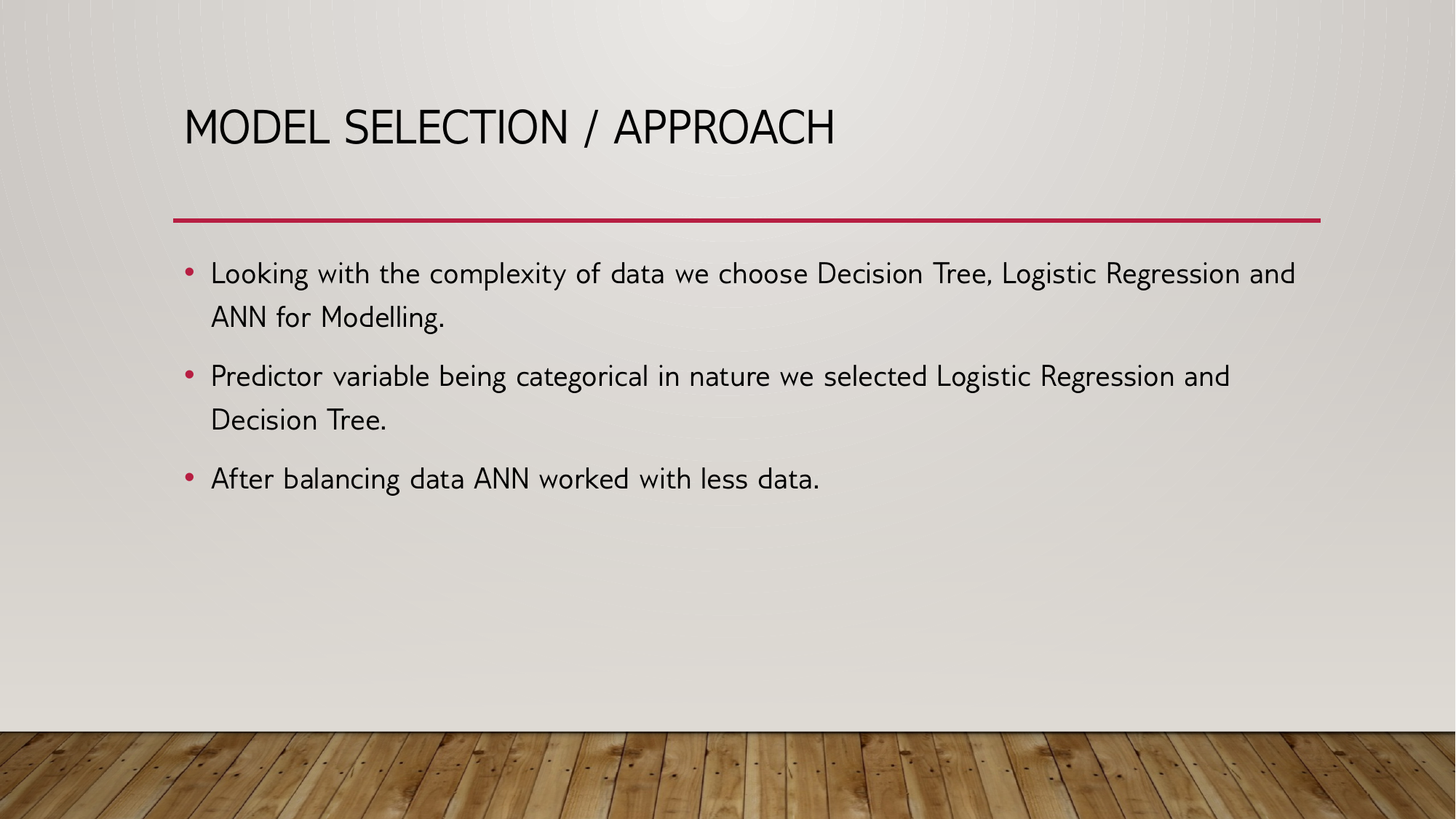

# Model selection / approach
Looking with the complexity of data we choose Decision Tree, Logistic Regression and ANN for Modelling.
Predictor variable being categorical in nature we selected Logistic Regression and Decision Tree.
After balancing data ANN worked with less data.